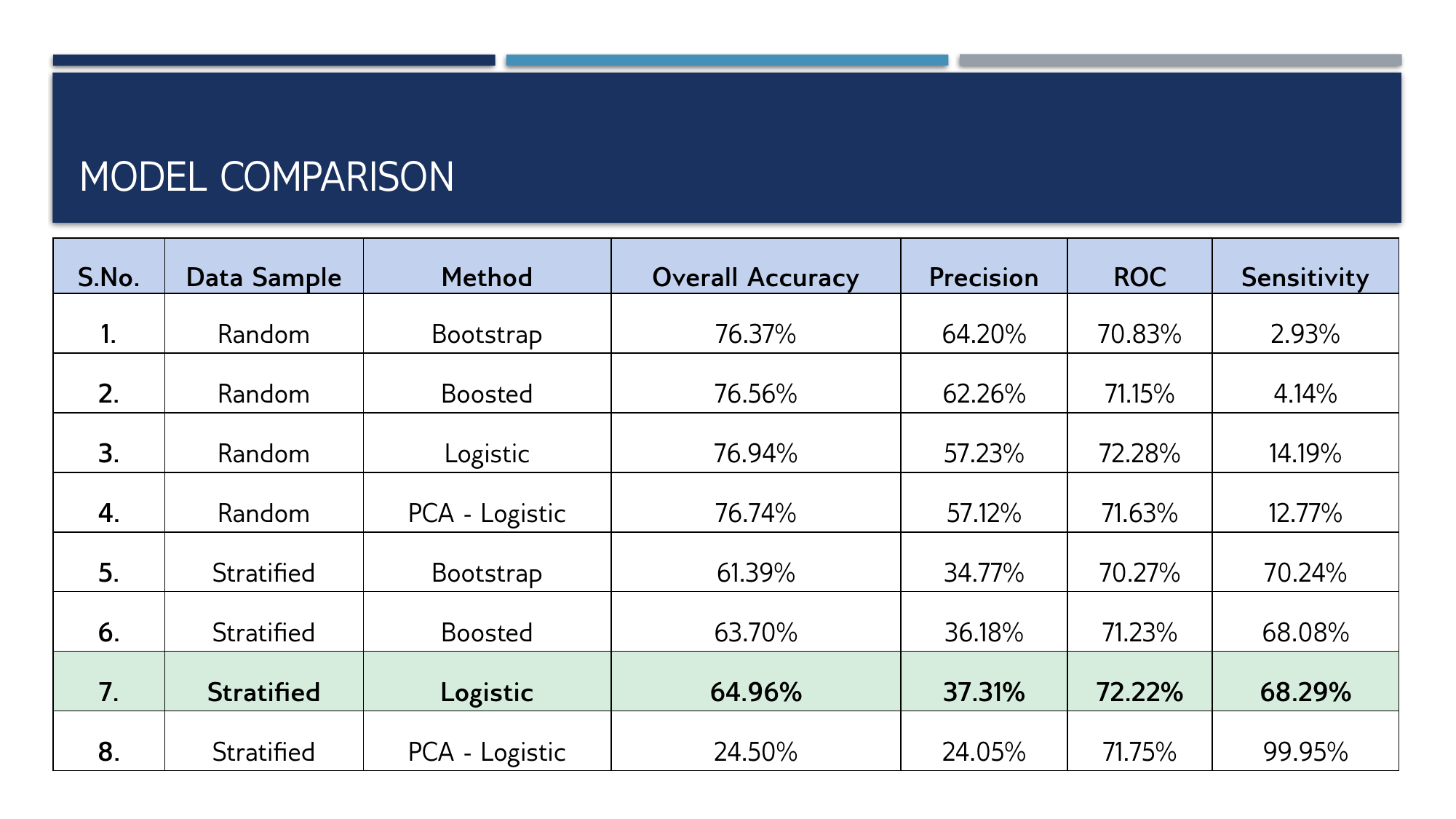

# MODEL comparison
| S.No. | Data Sample | Method | Overall Accuracy | Precision | ROC | Sensitivity |
| --- | --- | --- | --- | --- | --- | --- |
| 1. | Random | Bootstrap | 76.37% | 64.20% | 70.83% | 2.93% |
| 2. | Random | Boosted | 76.56% | 62.26% | 71.15% | 4.14% |
| 3. | Random | Logistic | 76.94% | 57.23% | 72.28% | 14.19% |
| 4. | Random | PCA - Logistic | 76.74% | 57.12% | 71.63% | 12.77% |
| 5. | Stratified | Bootstrap | 61.39% | 34.77% | 70.27% | 70.24% |
| 6. | Stratified | Boosted | 63.70% | 36.18% | 71.23% | 68.08% |
| 7. | Stratified | Logistic | 64.96% | 37.31% | 72.22% | 68.29% |
| 8. | Stratified | PCA - Logistic | 24.50% | 24.05% | 71.75% | 99.95% |